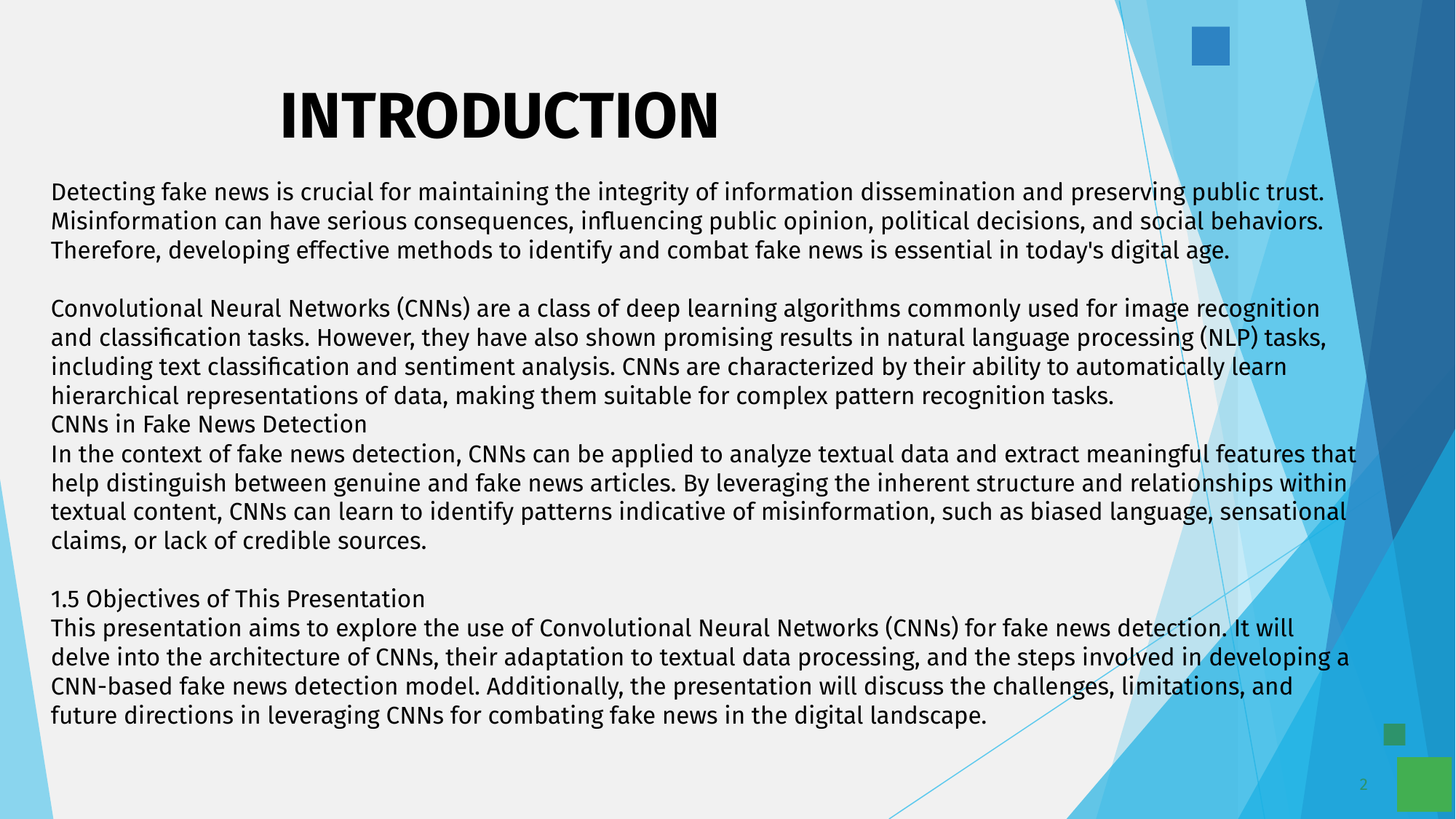

# INTRODUCTION Detecting fake news is crucial for maintaining the integrity of information dissemination and preserving public trust. Misinformation can have serious consequences, influencing public opinion, political decisions, and social behaviors. Therefore, developing effective methods to identify and combat fake news is essential in today's digital age. Convolutional Neural Networks (CNNs) are a class of deep learning algorithms commonly used for image recognition and classification tasks. However, they have also shown promising results in natural language processing (NLP) tasks, including text classification and sentiment analysis. CNNs are characterized by their ability to automatically learn hierarchical representations of data, making them suitable for complex pattern recognition tasks. CNNs in Fake News Detection In the context of fake news detection, CNNs can be applied to analyze textual data and extract meaningful features that help distinguish between genuine and fake news articles. By leveraging the inherent structure and relationships within textual content, CNNs can learn to identify patterns indicative of misinformation, such as biased language, sensational claims, or lack of credible sources. 1.5 Objectives of This Presentation This presentation aims to explore the use of Convolutional Neural Networks (CNNs) for fake news detection. It will delve into the architecture of CNNs, their adaptation to textual data processing, and the steps involved in developing a CNN-based fake news detection model. Additionally, the presentation will discuss the challenges, limitations, and future directions in leveraging CNNs for combating fake news in the digital landscape.

2